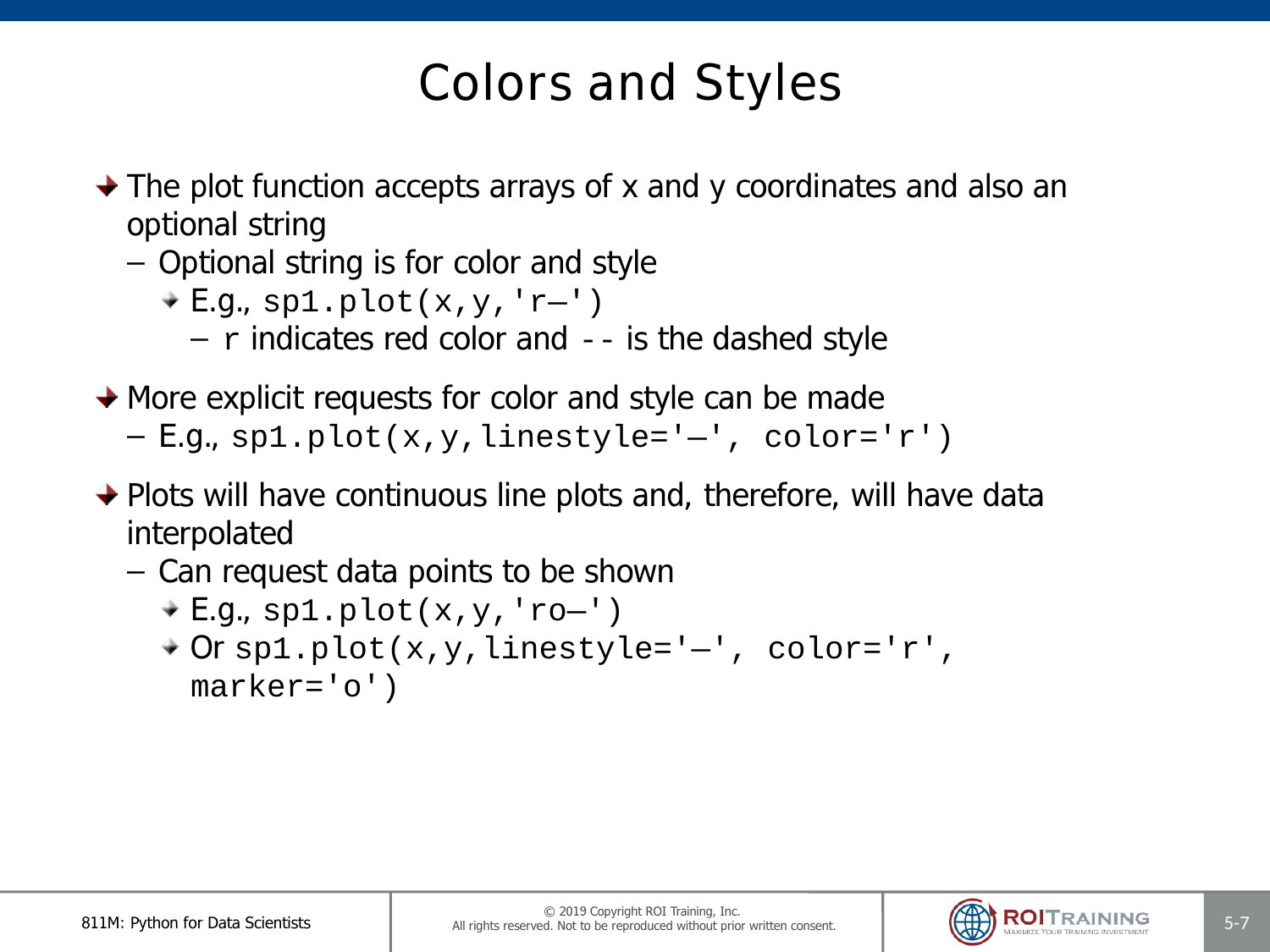

# Colors and Styles
The plot function accepts arrays of x and y coordinates and also an optional string
Optional string is for color and style
E.g., sp1.plot(x,y,'r—')
r indicates red color and -- is the dashed style
More explicit requests for color and style can be made
E.g., sp1.plot(x,y,linestyle='—', color='r')
Plots will have continuous line plots and, therefore, will have data interpolated
Can request data points to be shown
E.g., sp1.plot(x,y,'ro—')
Or sp1.plot(x,y,linestyle='—', color='r', marker='o')